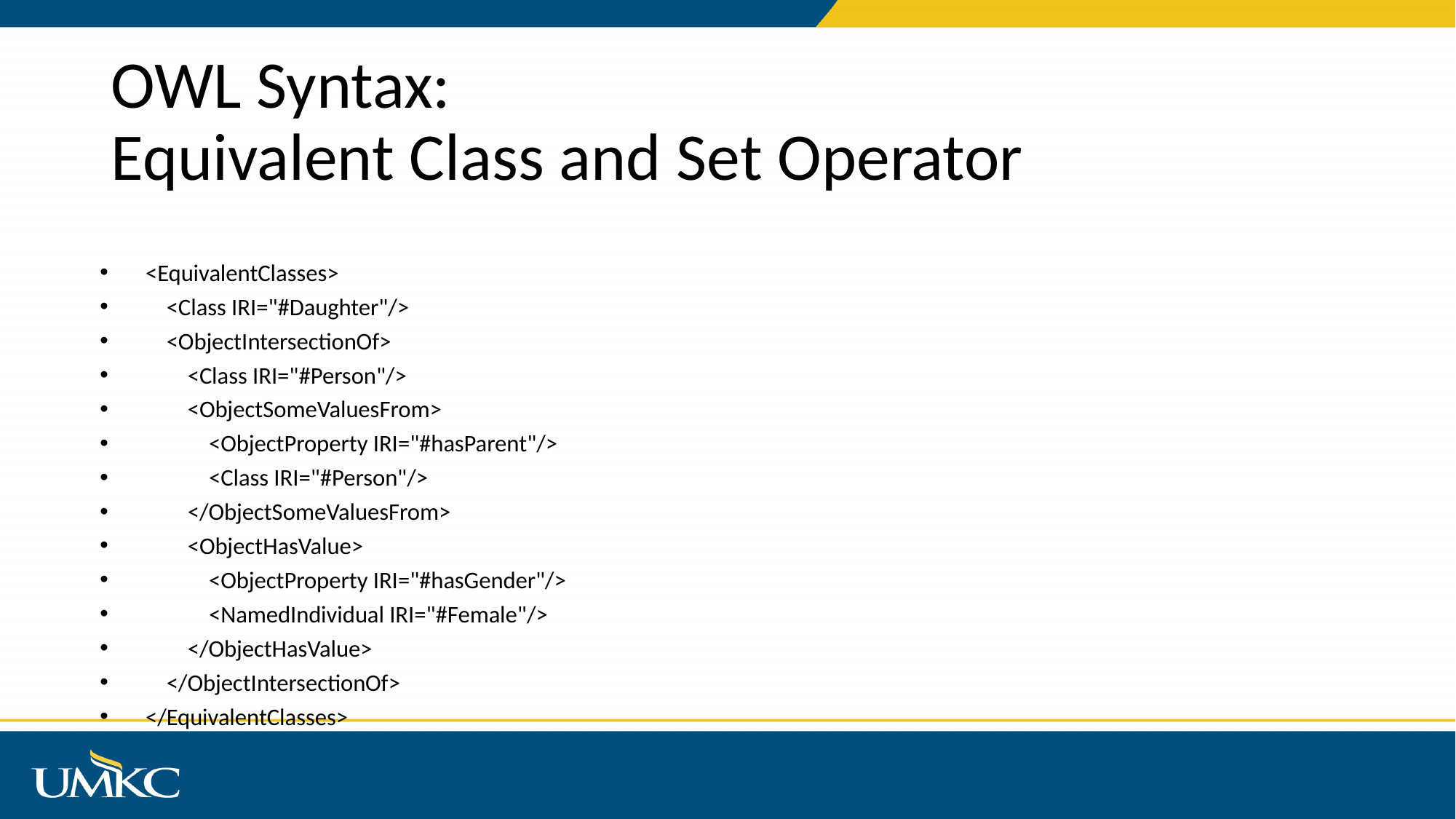

# OWL Syntax: Equivalent Class and Set Operator

    <EquivalentClasses>
        <Class IRI="#Daughter"/>
        <ObjectIntersectionOf>
            <Class IRI="#Person"/>
            <ObjectSomeValuesFrom>
                <ObjectProperty IRI="#hasParent"/>
                <Class IRI="#Person"/>
            </ObjectSomeValuesFrom>
            <ObjectHasValue>
                <ObjectProperty IRI="#hasGender"/>
                <NamedIndividual IRI="#Female"/>
            </ObjectHasValue>
        </ObjectIntersectionOf>
    </EquivalentClasses>